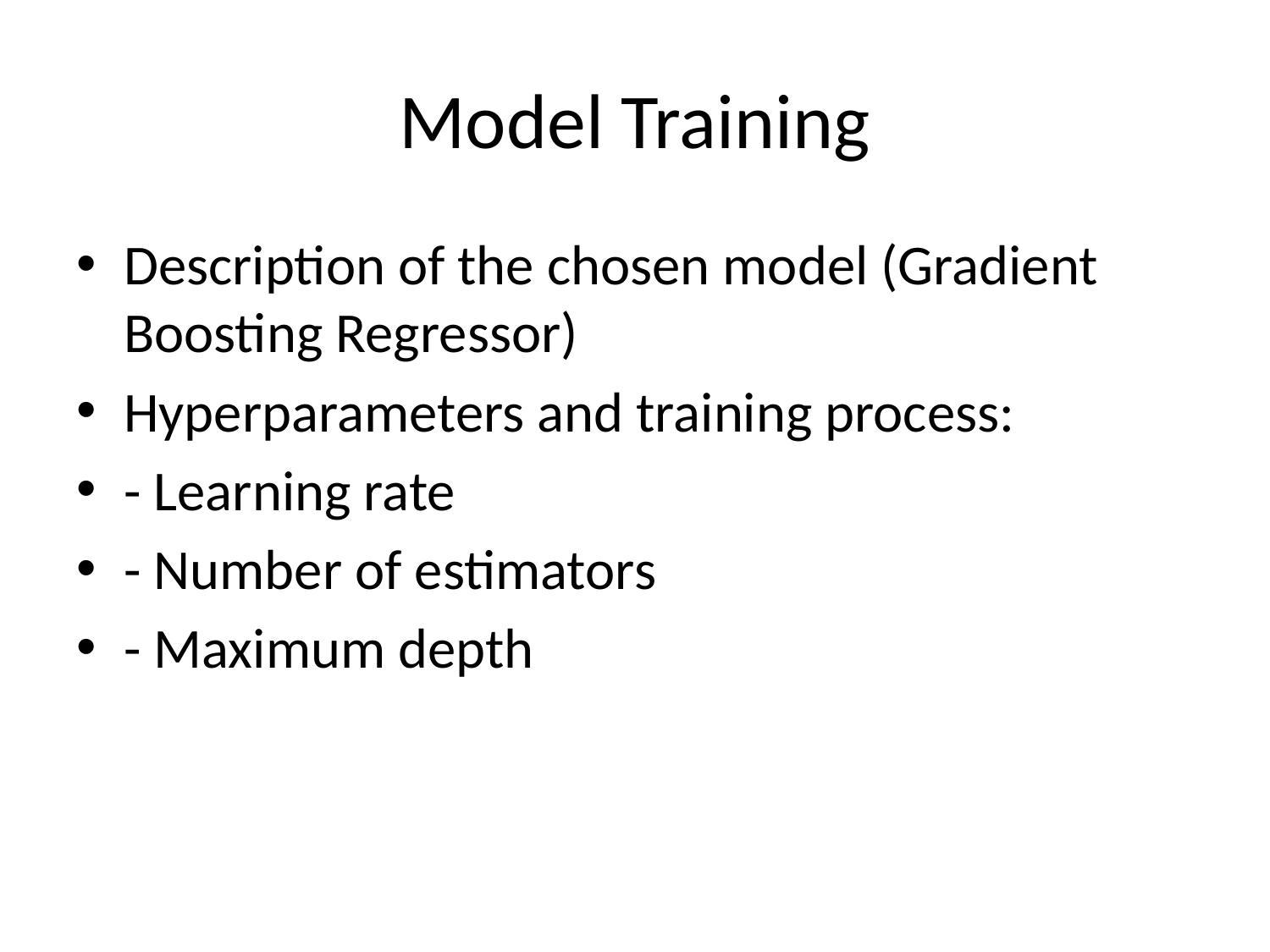

# Model Training
Description of the chosen model (Gradient Boosting Regressor)
Hyperparameters and training process:
- Learning rate
- Number of estimators
- Maximum depth